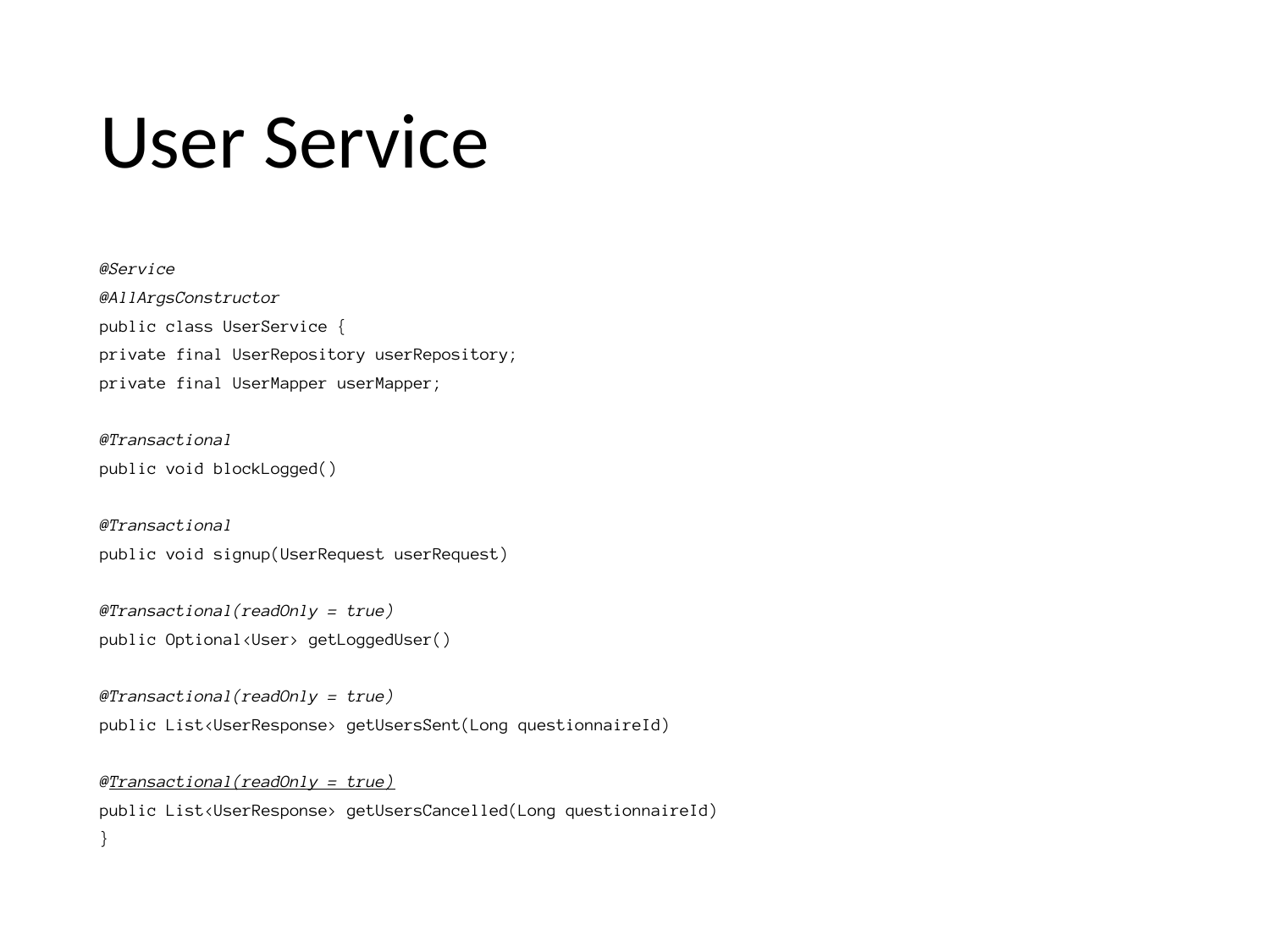

# User Service
@Service
@AllArgsConstructor
public class UserService {
private final UserRepository userRepository;
private final UserMapper userMapper;

@Transactional
public void blockLogged()

@Transactional
public void signup(UserRequest userRequest)

@Transactional(readOnly = true)
public Optional<User> getLoggedUser()

@Transactional(readOnly = true)
public List<UserResponse> getUsersSent(Long questionnaireId)

@Transactional(readOnly = true)
public List<UserResponse> getUsersCancelled(Long questionnaireId)
}